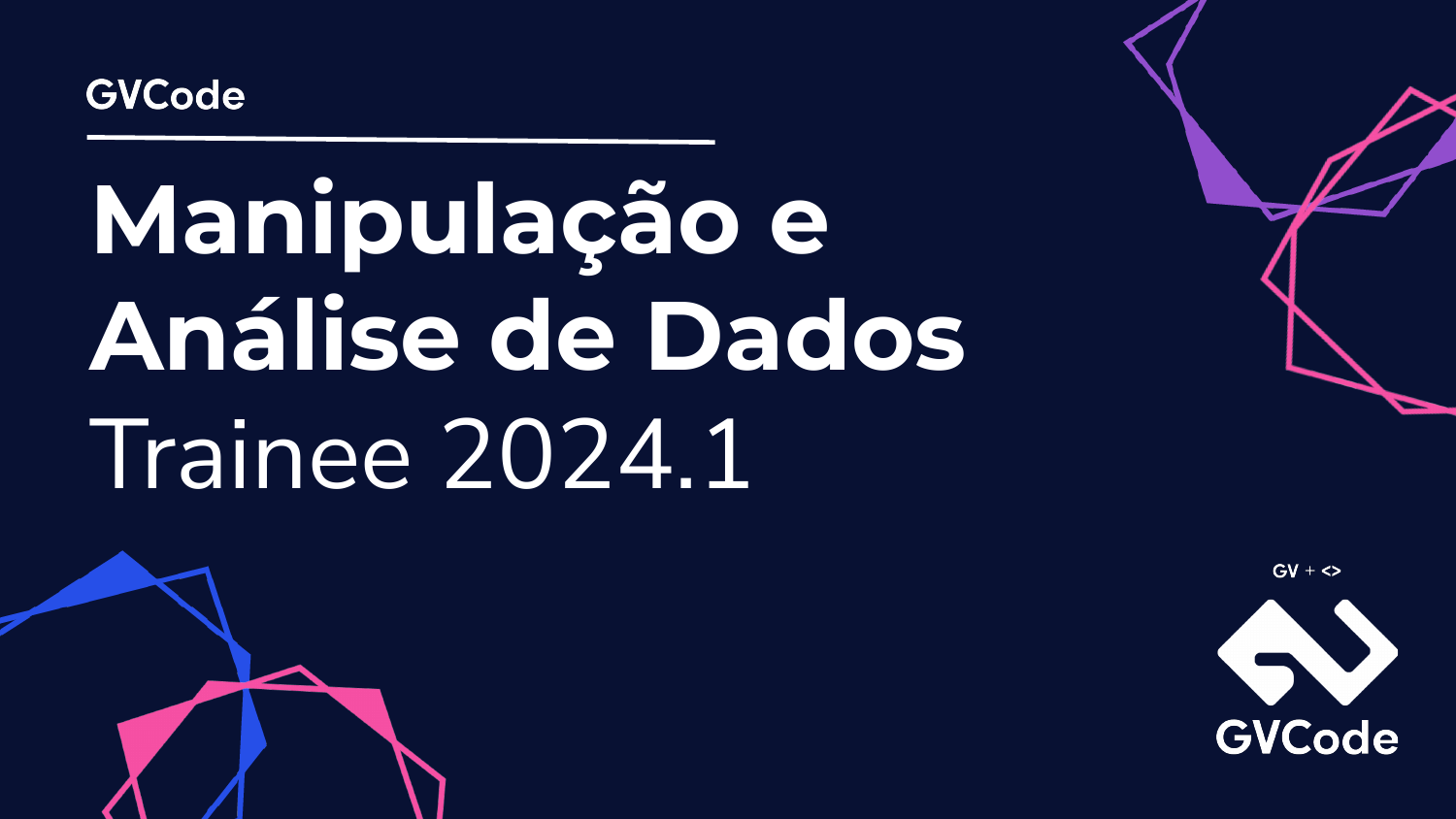

# Manipulação e Análise de Dados Trainee 2024.1